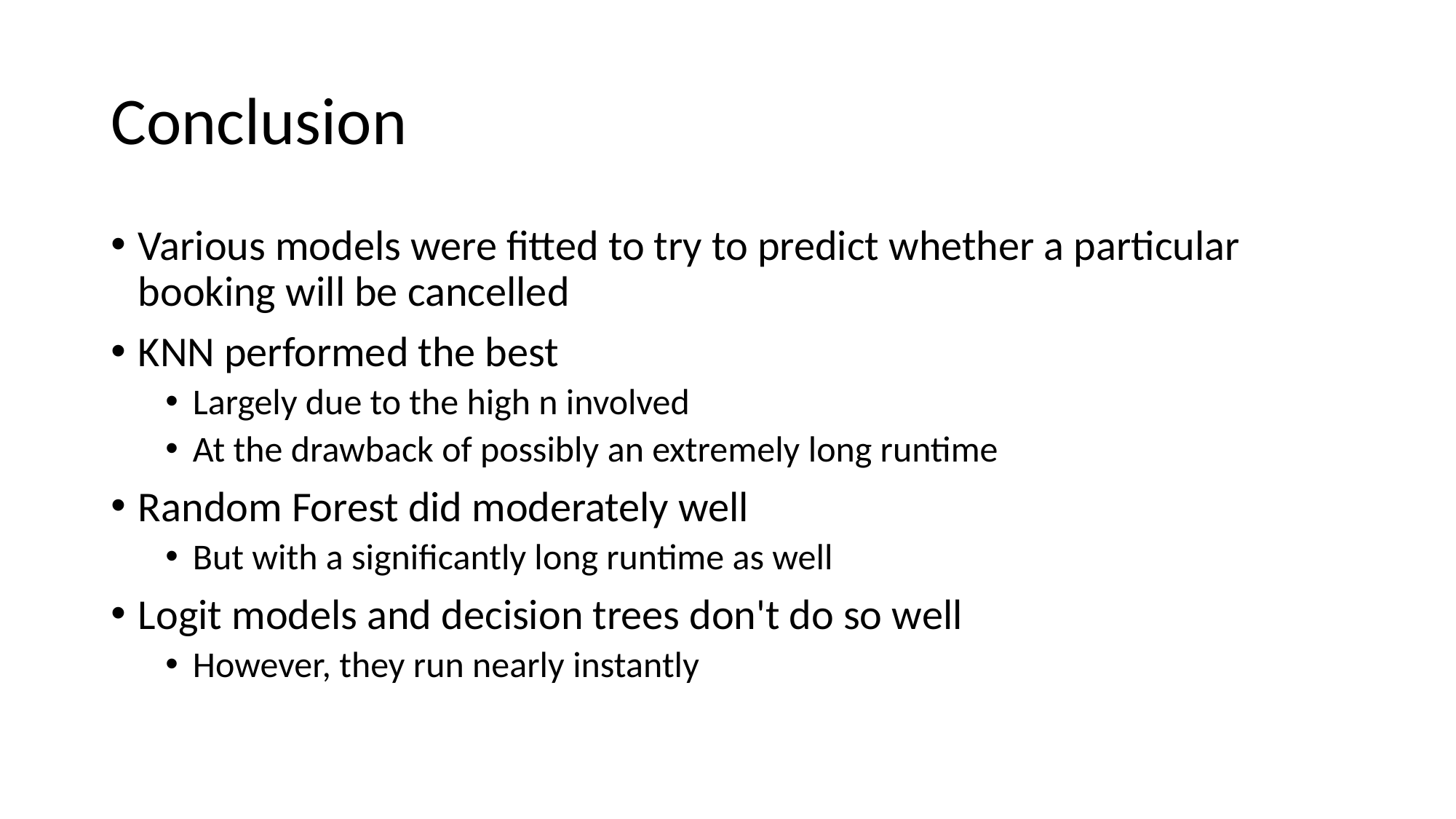

# Conclusion
Various models were fitted to try to predict whether a particular booking will be cancelled
KNN performed the best
Largely due to the high n involved
At the drawback of possibly an extremely long runtime
Random Forest did moderately well
But with a significantly long runtime as well
Logit models and decision trees don't do so well
However, they run nearly instantly